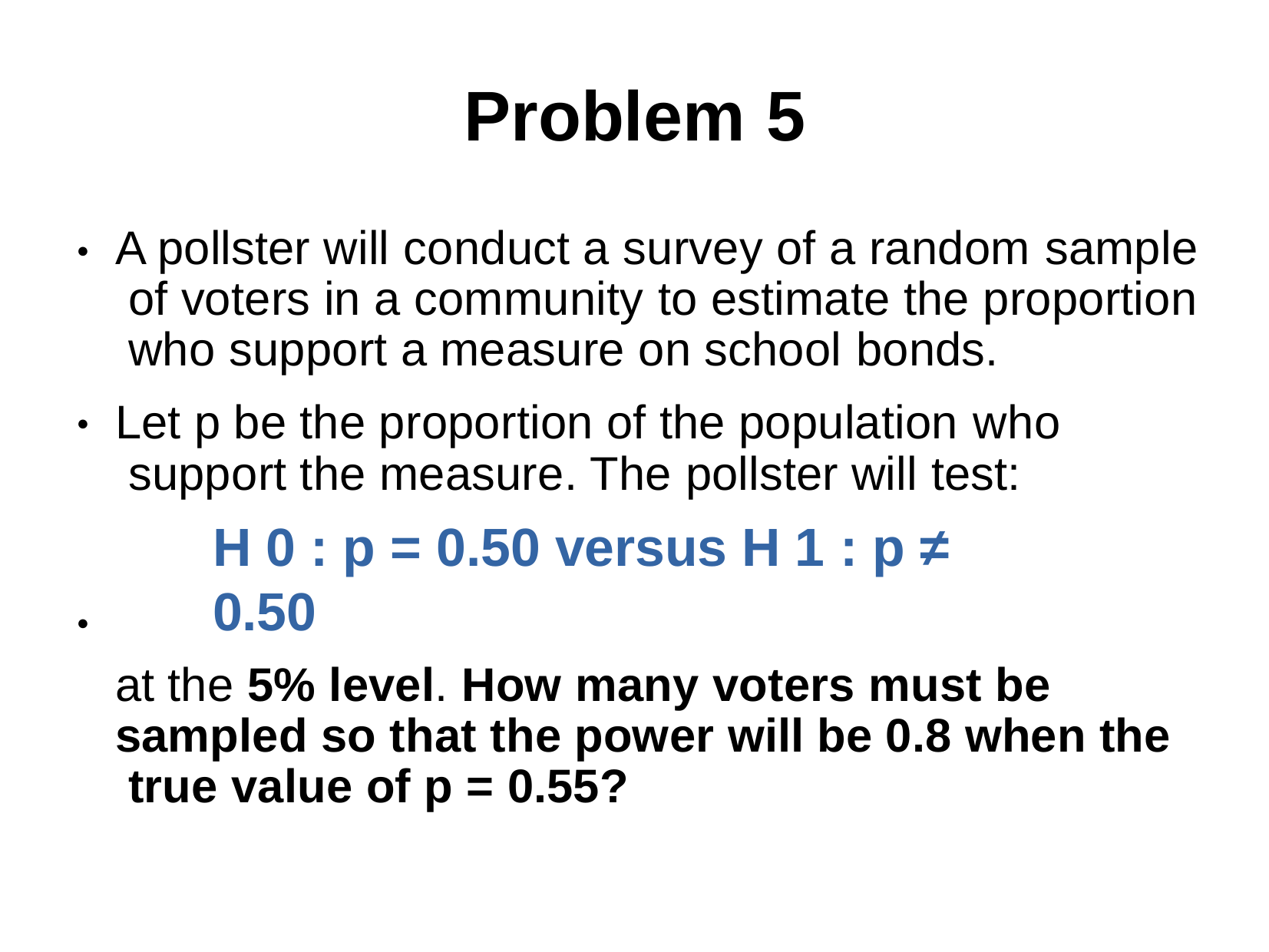

# Problem	5
A pollster will conduct a survey of a random sample  of voters in a community to estimate the proportion  who support a measure on school bonds.
Let p be the proportion of the population who  support the measure. The pollster will test:
H 0 : p = 0.50 versus H 1 : p ≠ 0.50
at the 5% level. How many voters must be  sampled so that the power will be 0.8 when the  true value of p = 0.55?
●
●
●